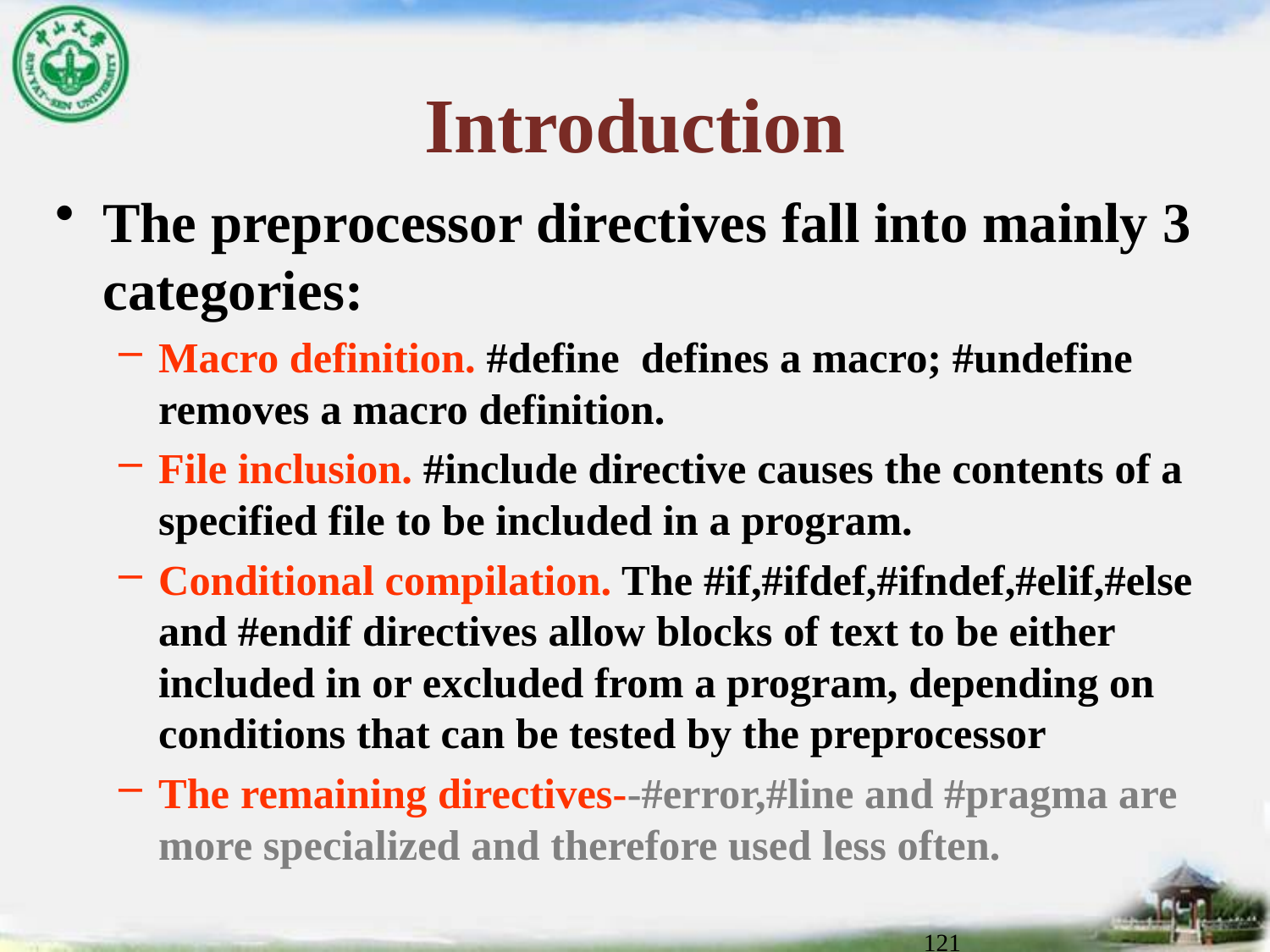

# Introduction
The preprocessor directives fall into mainly 3 categories:
Macro definition. #define  defines a macro; #undefine removes a macro definition.
File inclusion. #include directive causes the contents of a specified file to be included in a program.
Conditional compilation. The #if,#ifdef,#ifndef,#elif,#else and #endif directives allow blocks of text to be either included in or excluded from a program, depending on conditions that can be tested by the preprocessor
The remaining directives--#error,#line and #pragma are more specialized and therefore used less often.
121